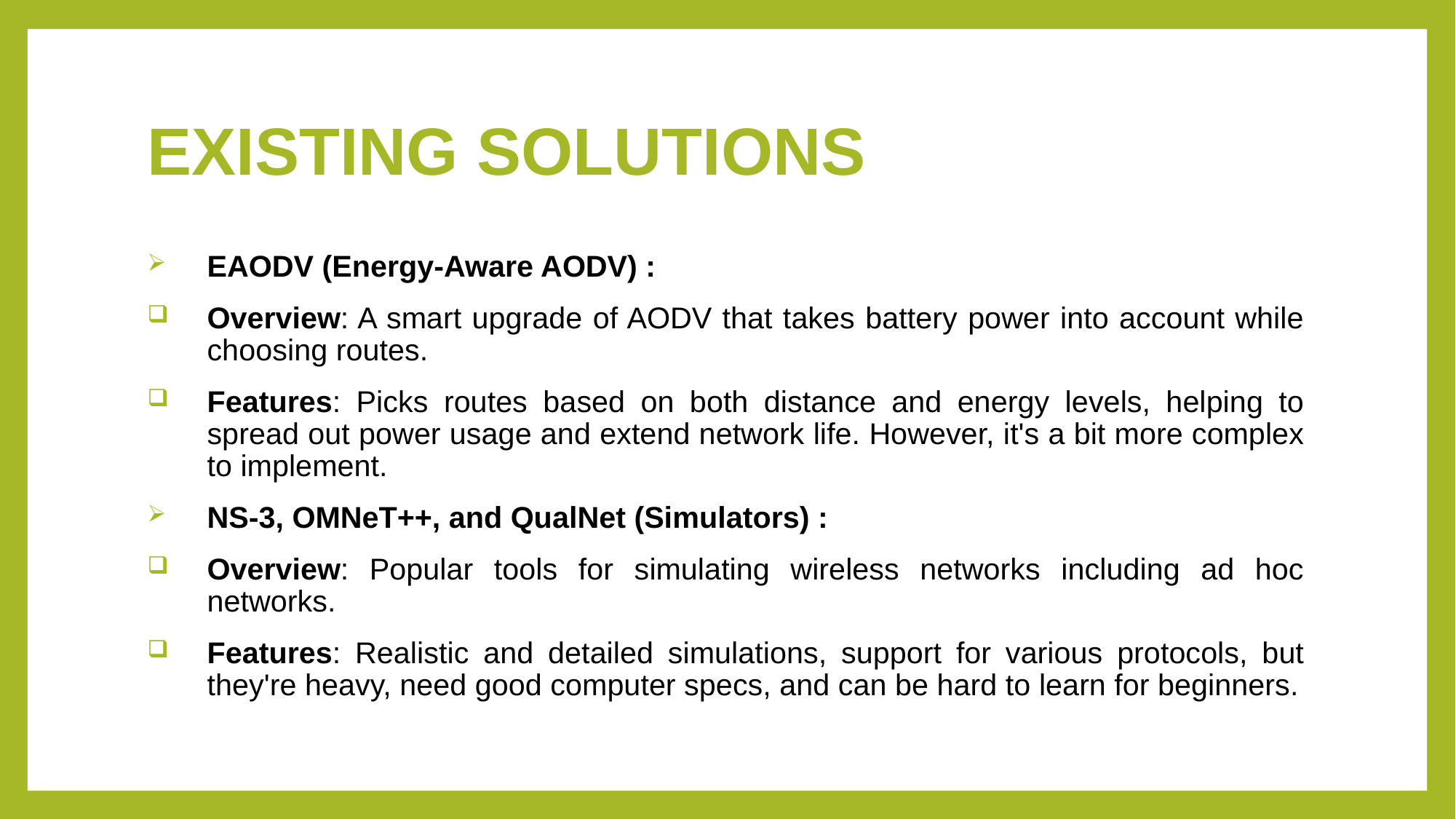

# EXISTING SOLUTIONS
EAODV (Energy-Aware AODV) :
Overview: A smart upgrade of AODV that takes battery power into account while choosing routes.
Features: Picks routes based on both distance and energy levels, helping to spread out power usage and extend network life. However, it's a bit more complex to implement.
NS-3, OMNeT++, and QualNet (Simulators) :
Overview: Popular tools for simulating wireless networks including ad hoc networks.
Features: Realistic and detailed simulations, support for various protocols, but they're heavy, need good computer specs, and can be hard to learn for beginners.